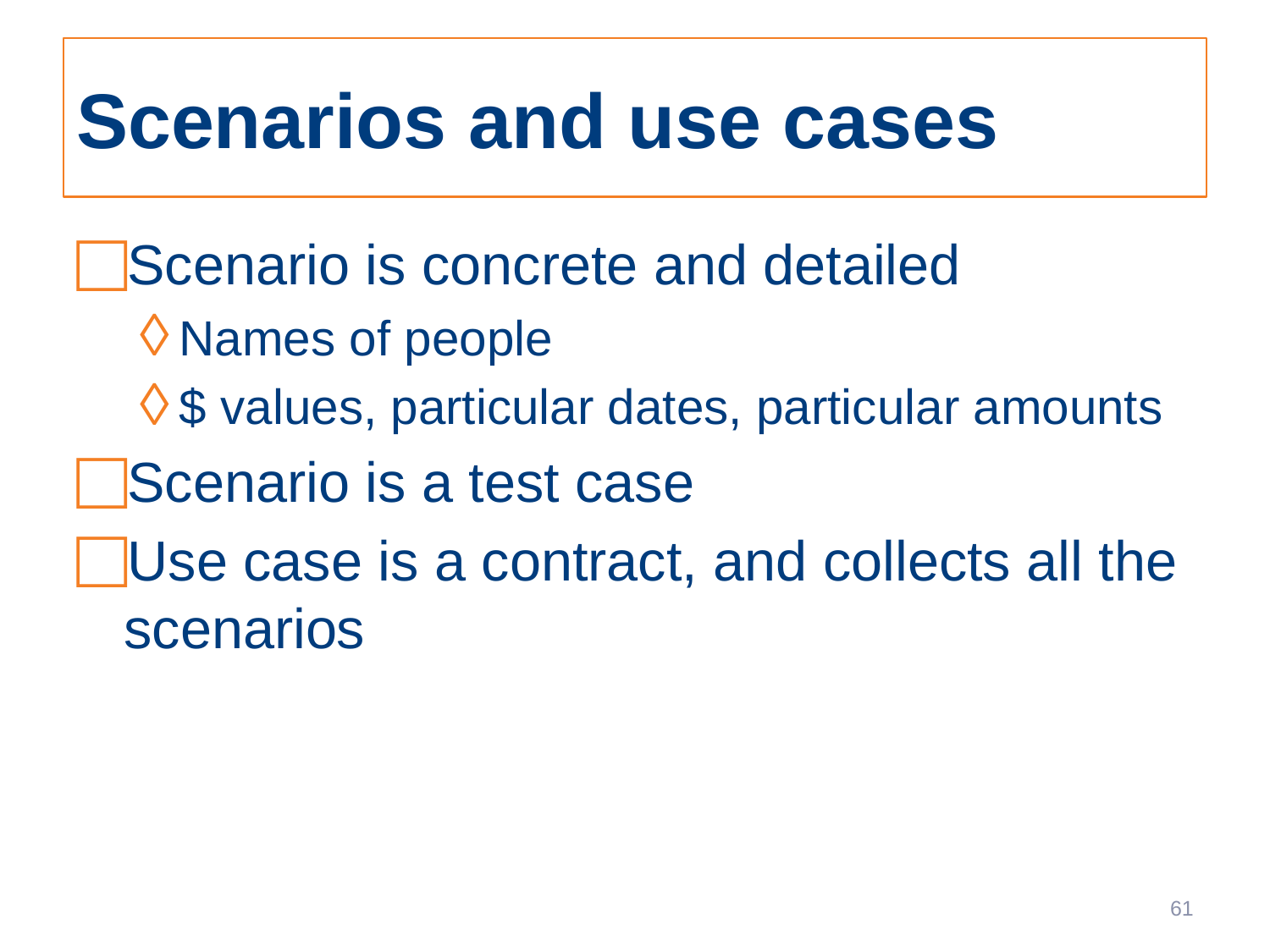

# Scenarios and use cases
Scenario is concrete and detailed
Names of people
$ values, particular dates, particular amounts
Scenario is a test case
Use case is a contract, and collects all the scenarios
61